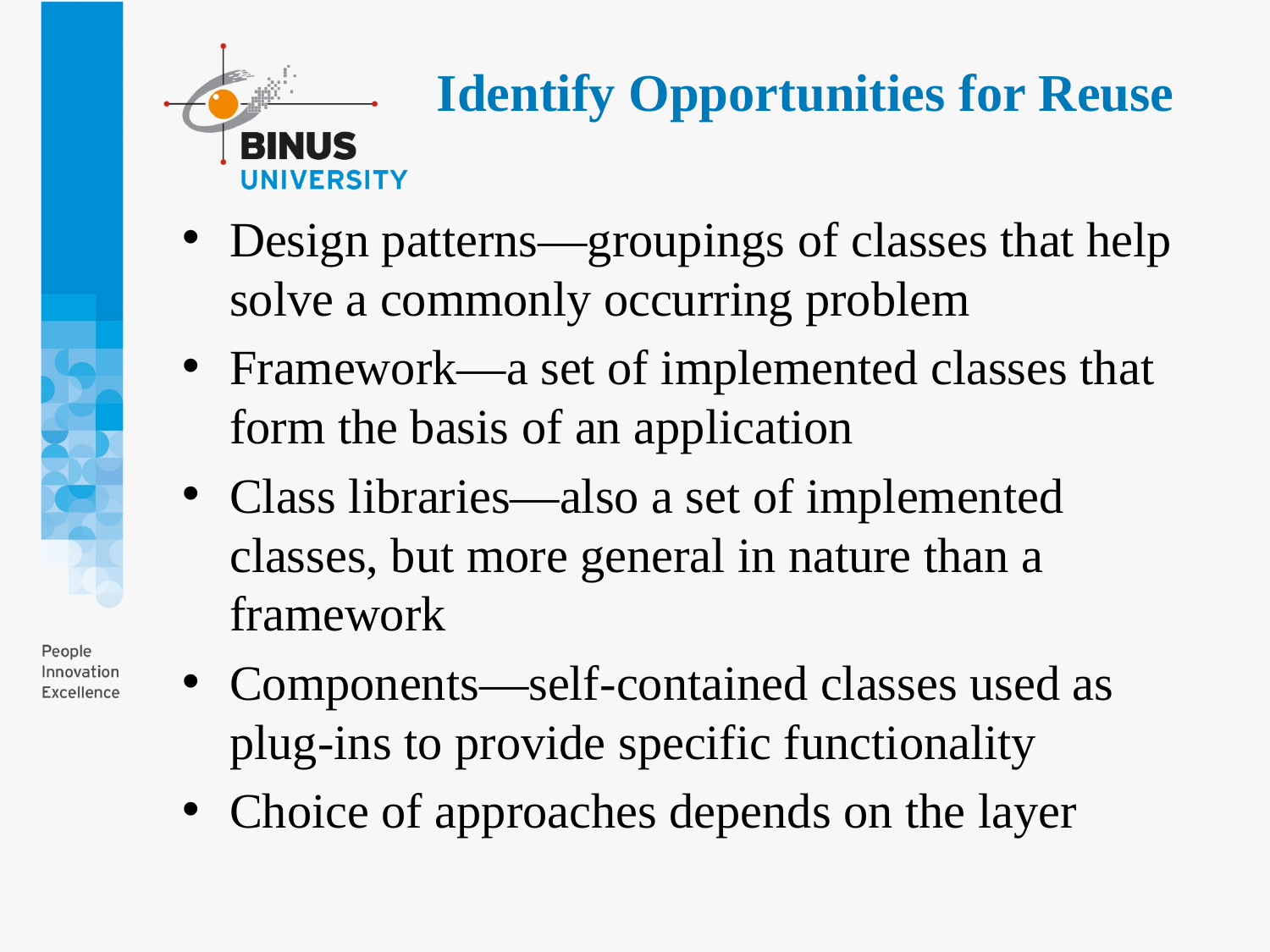

# Identify Opportunities for Reuse
Design patterns—groupings of classes that help solve a commonly occurring problem
Framework—a set of implemented classes that form the basis of an application
Class libraries—also a set of implemented classes, but more general in nature than a framework
Components—self-contained classes used as plug-ins to provide specific functionality
Choice of approaches depends on the layer